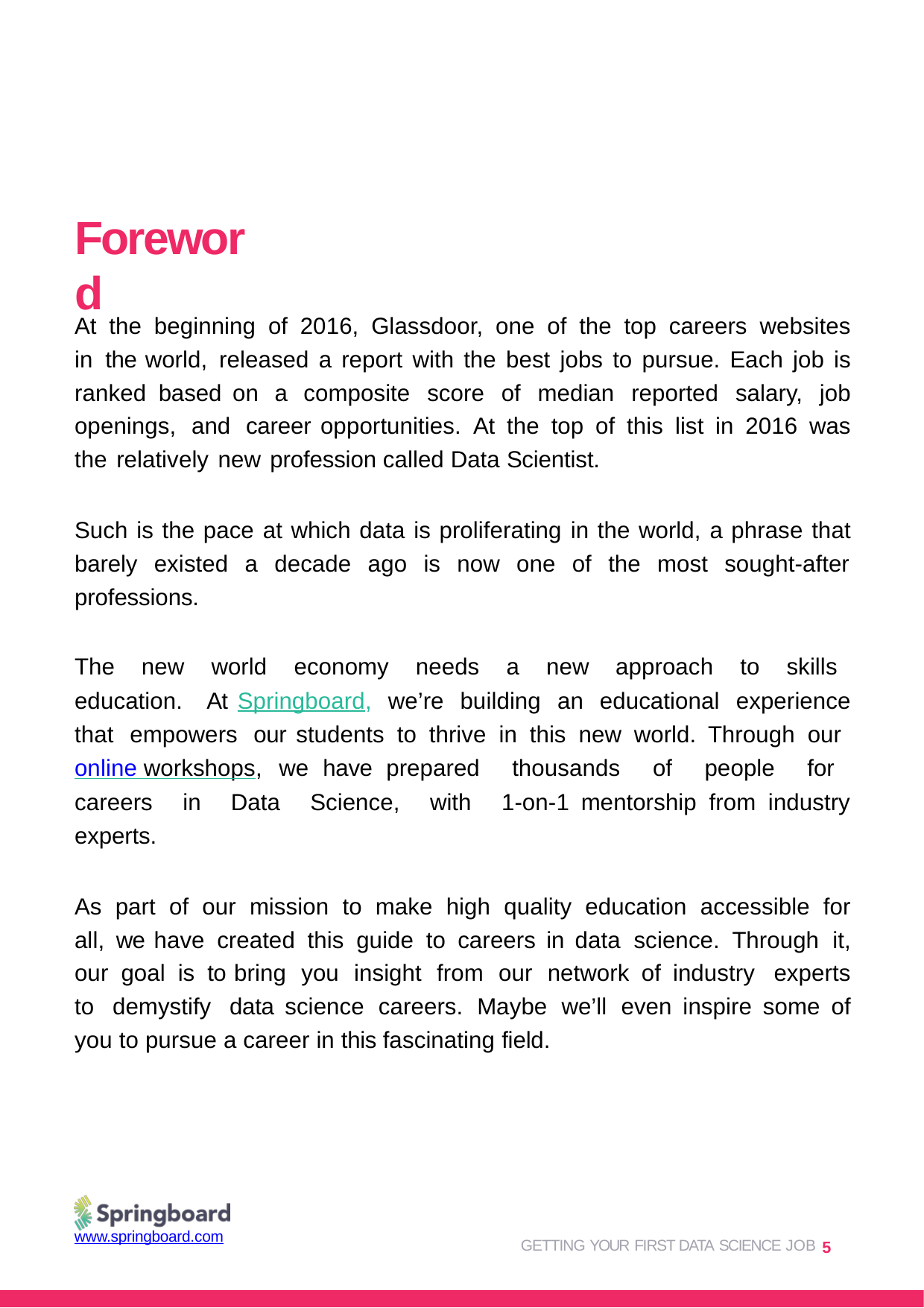

# Foreword
At the beginning of 2016, Glassdoor, one of the top careers websites in the world, released a report with the best jobs to pursue. Each job is ranked based on a composite score of median reported salary, job openings, and career opportunities. At the top of this list in 2016 was the relatively new profession called Data Scientist.

Such is the pace at which data is proliferating in the world, a phrase that barely existed a decade ago is now one of the most sought-after professions.

The  new  world  economy  needs  a  new  approach  to  skills  education.  At Springboard, we’re building an educational experience that empowers our students to thrive in this new world. Through our online workshops, we have prepared  thousands  of  people  for  careers  in  Data  Science,  with  1-on-1 mentorship from industry experts.

As part of our mission to make high quality education accessible for all, we have created this guide to careers in data science. Through it, our goal is to bring you insight from our network of industry  experts to demystify data science careers. Maybe we’ll even inspire some of you to pursue a career in this fascinating field.
GETTING YOUR FIRST DATA SCIENCE JOB 5
www.springboard.com